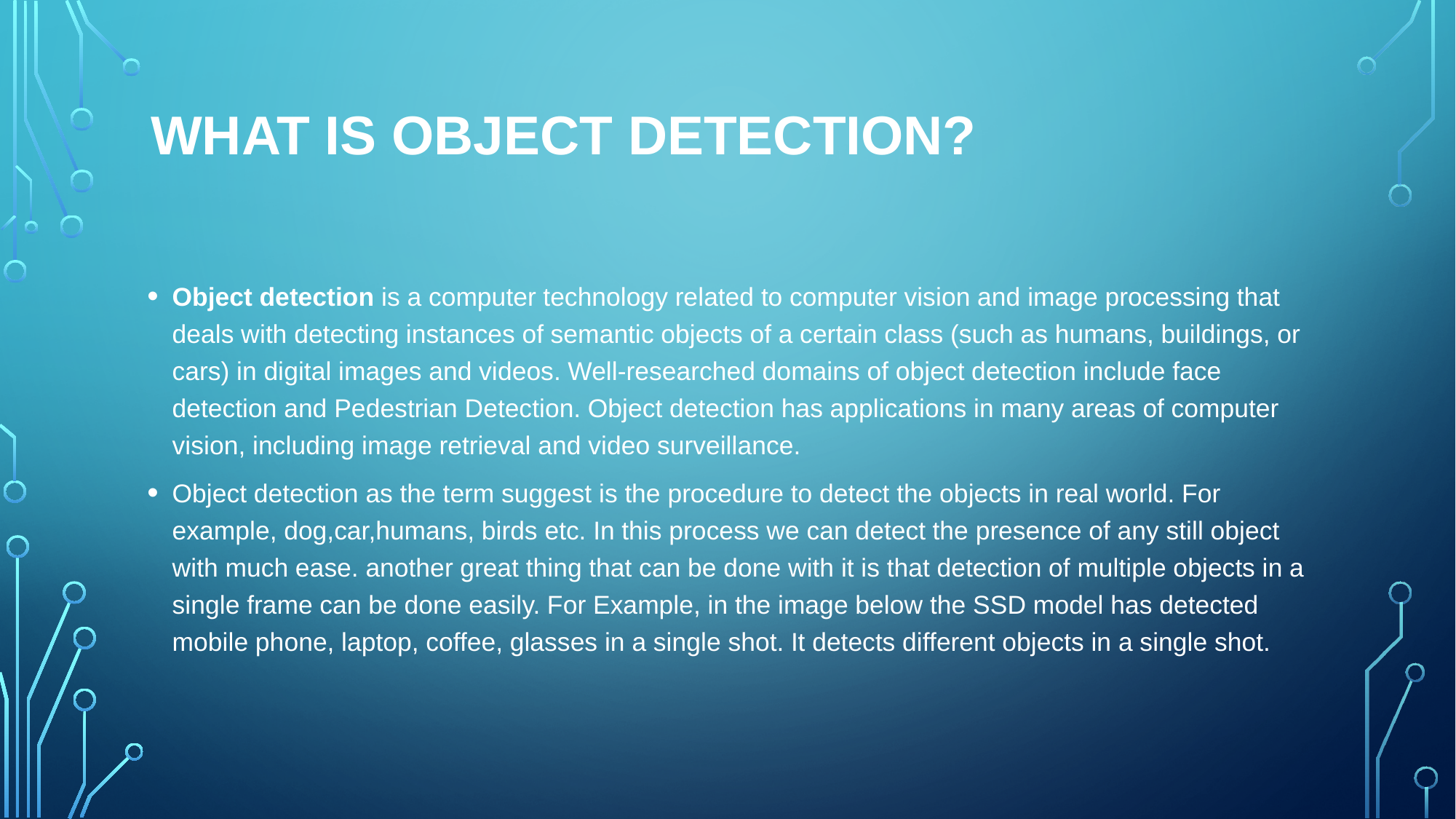

# What is Object Detection?
Object detection is a computer technology related to computer vision and image processing that deals with detecting instances of semantic objects of a certain class (such as humans, buildings, or cars) in digital images and videos. Well-researched domains of object detection include face detection and Pedestrian Detection. Object detection has applications in many areas of computer vision, including image retrieval and video surveillance.
Object detection as the term suggest is the procedure to detect the objects in real world. For example, dog,car,humans, birds etc. In this process we can detect the presence of any still object with much ease. another great thing that can be done with it is that detection of multiple objects in a single frame can be done easily. For Example, in the image below the SSD model has detected mobile phone, laptop, coffee, glasses in a single shot. It detects different objects in a single shot.